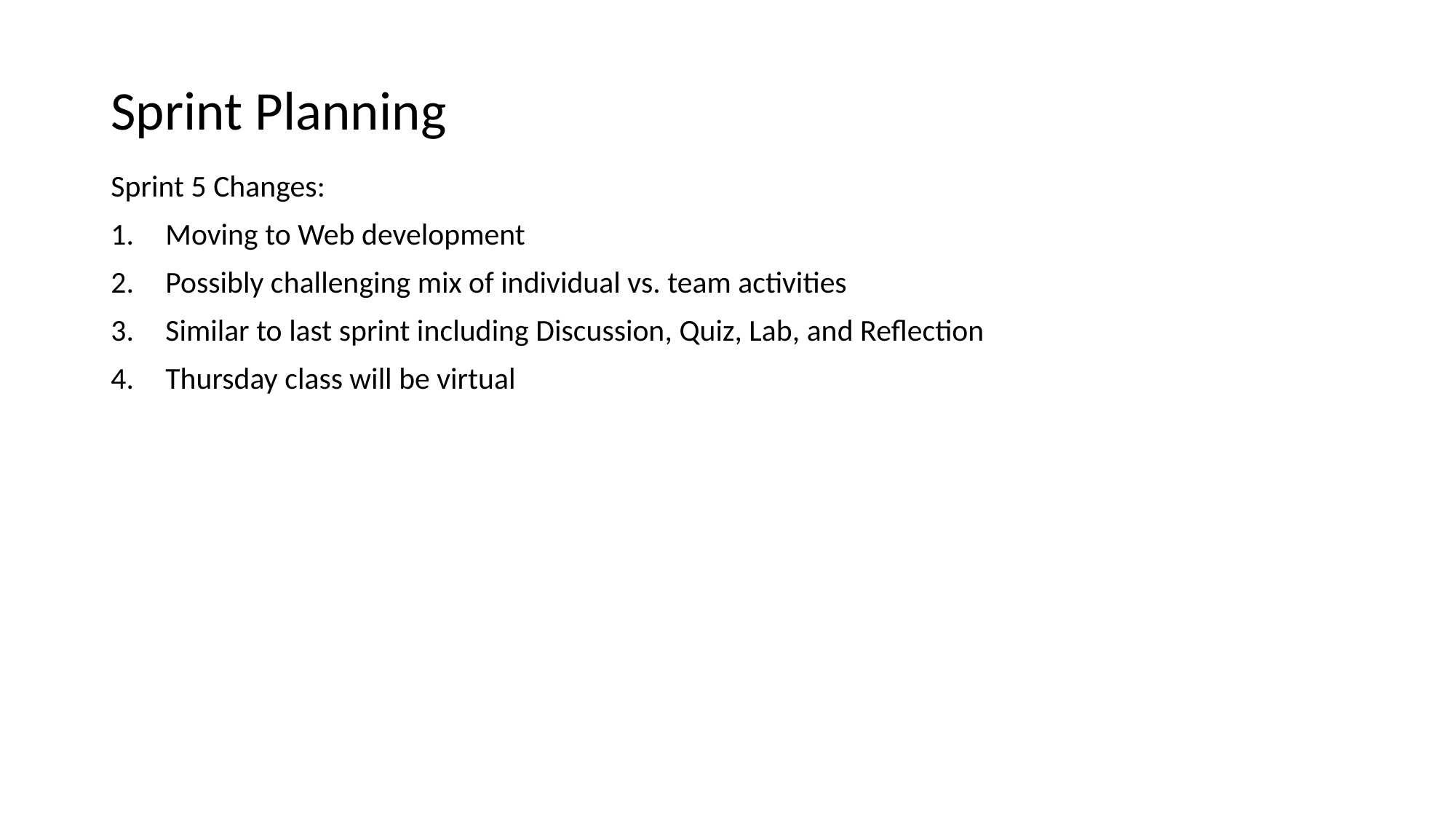

# Sprint Planning
Sprint 5 Changes:
Moving to Web development
Possibly challenging mix of individual vs. team activities
Similar to last sprint including Discussion, Quiz, Lab, and Reflection
Thursday class will be virtual